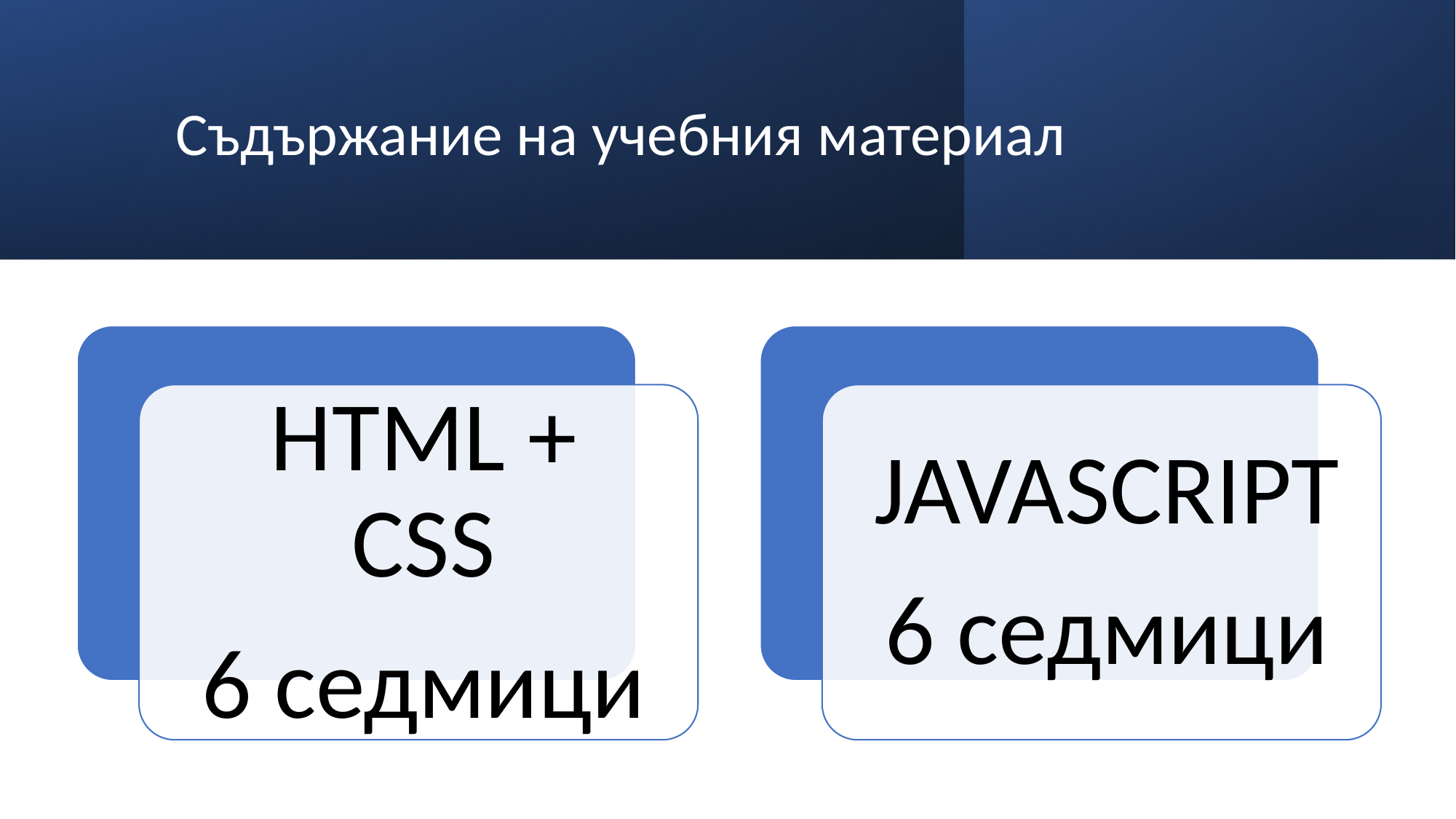

# Съдържание на учебния материал
HTML + CSS
6 седмици
JavaScript
6 седмици